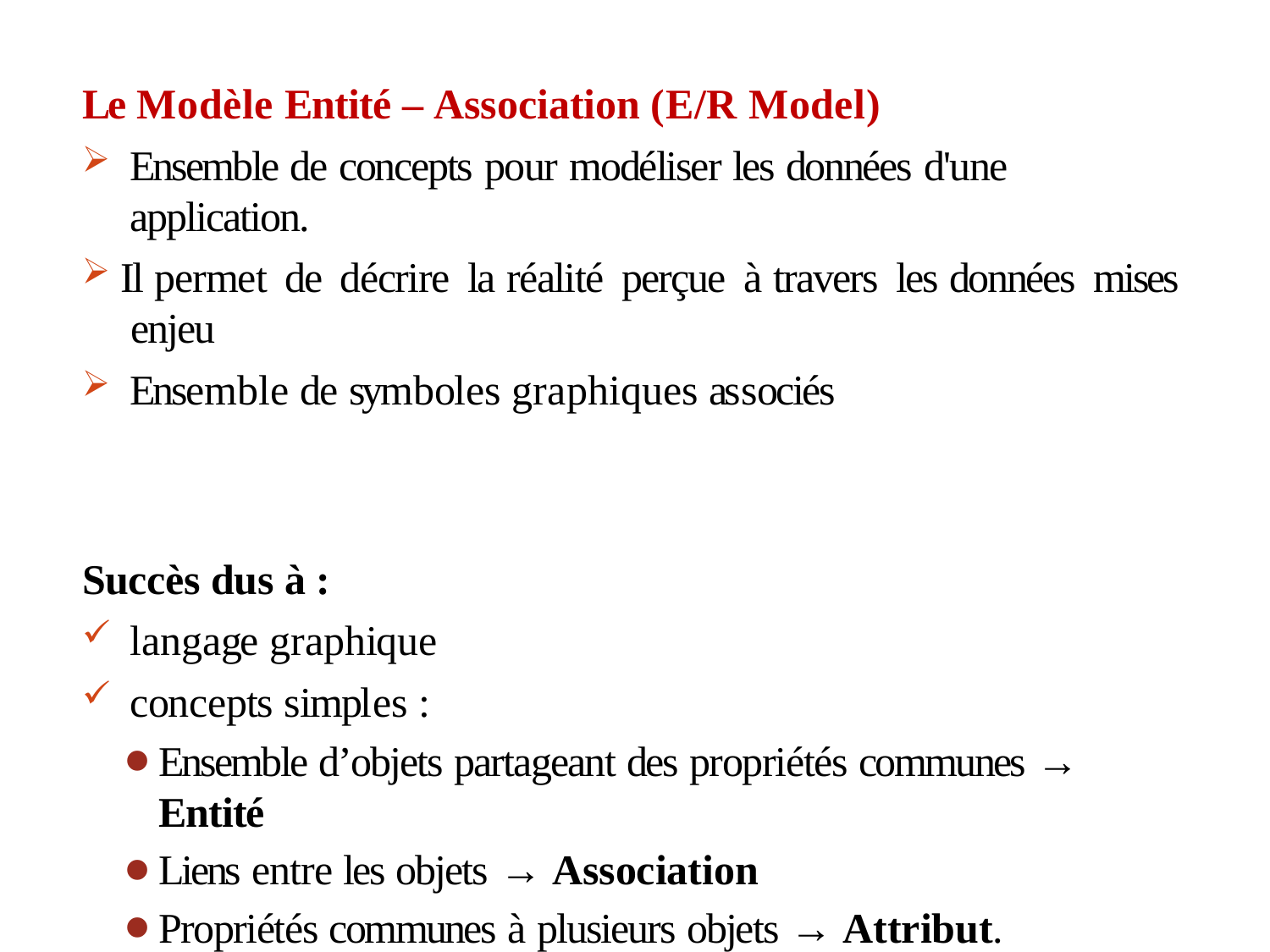

Le Modèle Entité – Association (E/R Model)
Ensemble de concepts pour modéliser les données d'une application.
Il permet de décrire la réalité perçue à travers les données mises  enjeu
Ensemble de symboles graphiques associés

Succès dus à :
langage graphique
concepts simples :
Ensemble d’objets partageant des propriétés communes → Entité
Liens entre les objets → Association
Propriétés communes à plusieurs objets → Attribut.